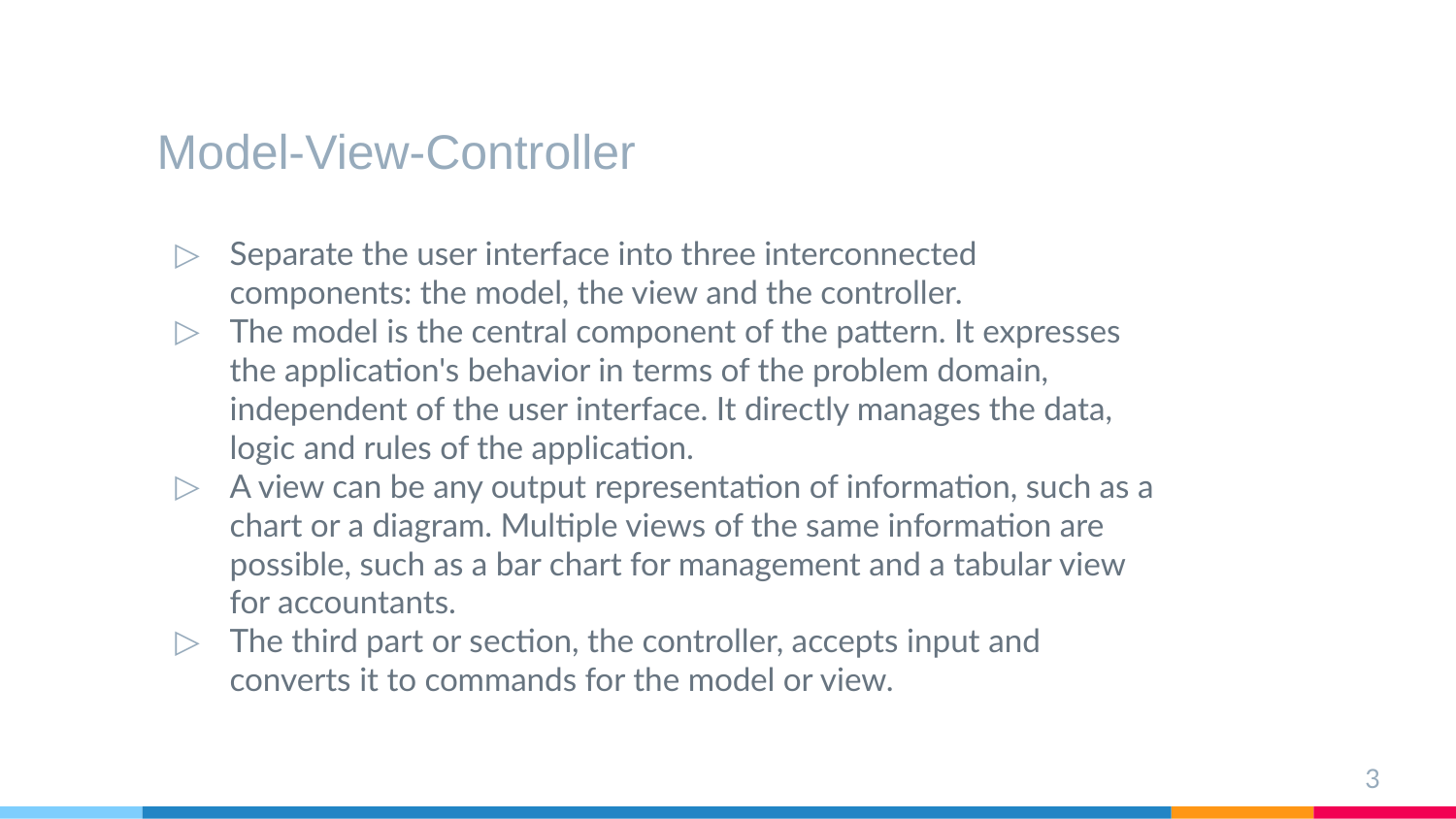

# Model-View-Controller
Separate the user interface into three interconnected components: the model, the view and the controller.
The model is the central component of the pattern. It expresses the application's behavior in terms of the problem domain, independent of the user interface. It directly manages the data, logic and rules of the application.
A view can be any output representation of information, such as a chart or a diagram. Multiple views of the same information are possible, such as a bar chart for management and a tabular view for accountants.
The third part or section, the controller, accepts input and converts it to commands for the model or view.
3